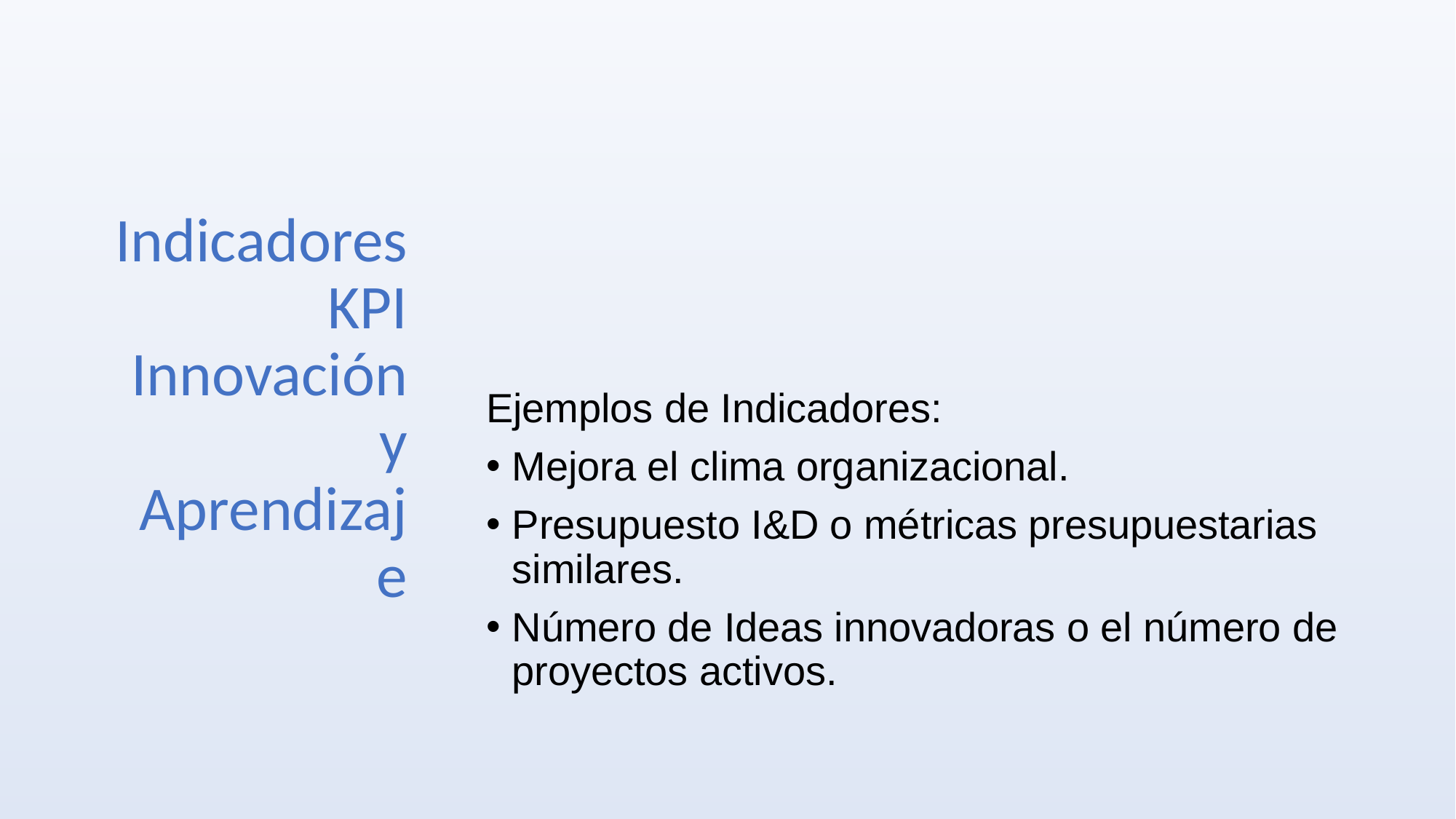

Ejemplos de Indicadores:
Mejora el clima organizacional.
Presupuesto I&D o métricas presupuestarias similares.
Número de Ideas innovadoras o el número de proyectos activos.

# Indicadores KPI Innovación y Aprendizaje